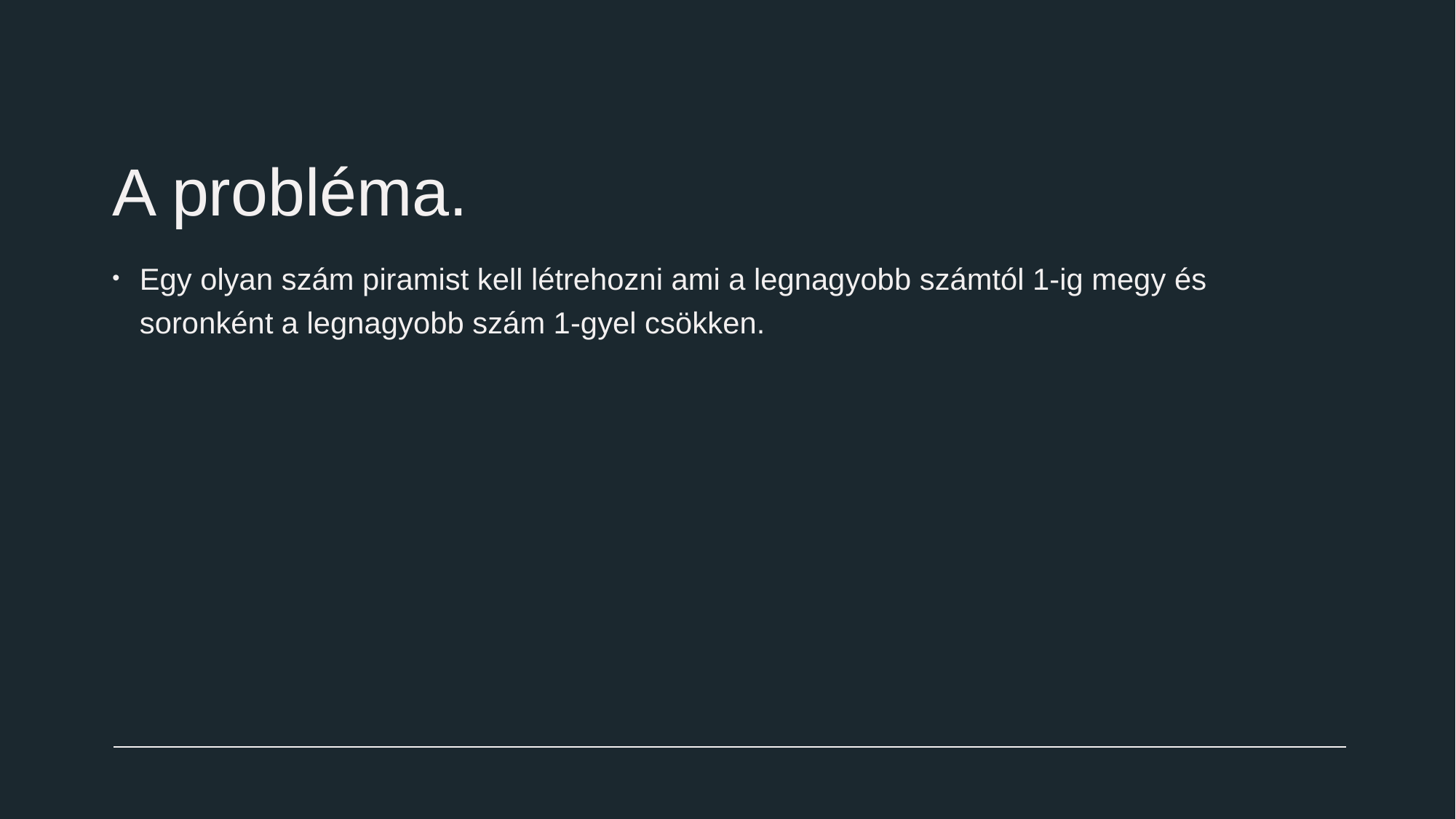

# A probléma.
Egy olyan szám piramist kell létrehozni ami a legnagyobb számtól 1-ig megy és soronként a legnagyobb szám 1-gyel csökken.